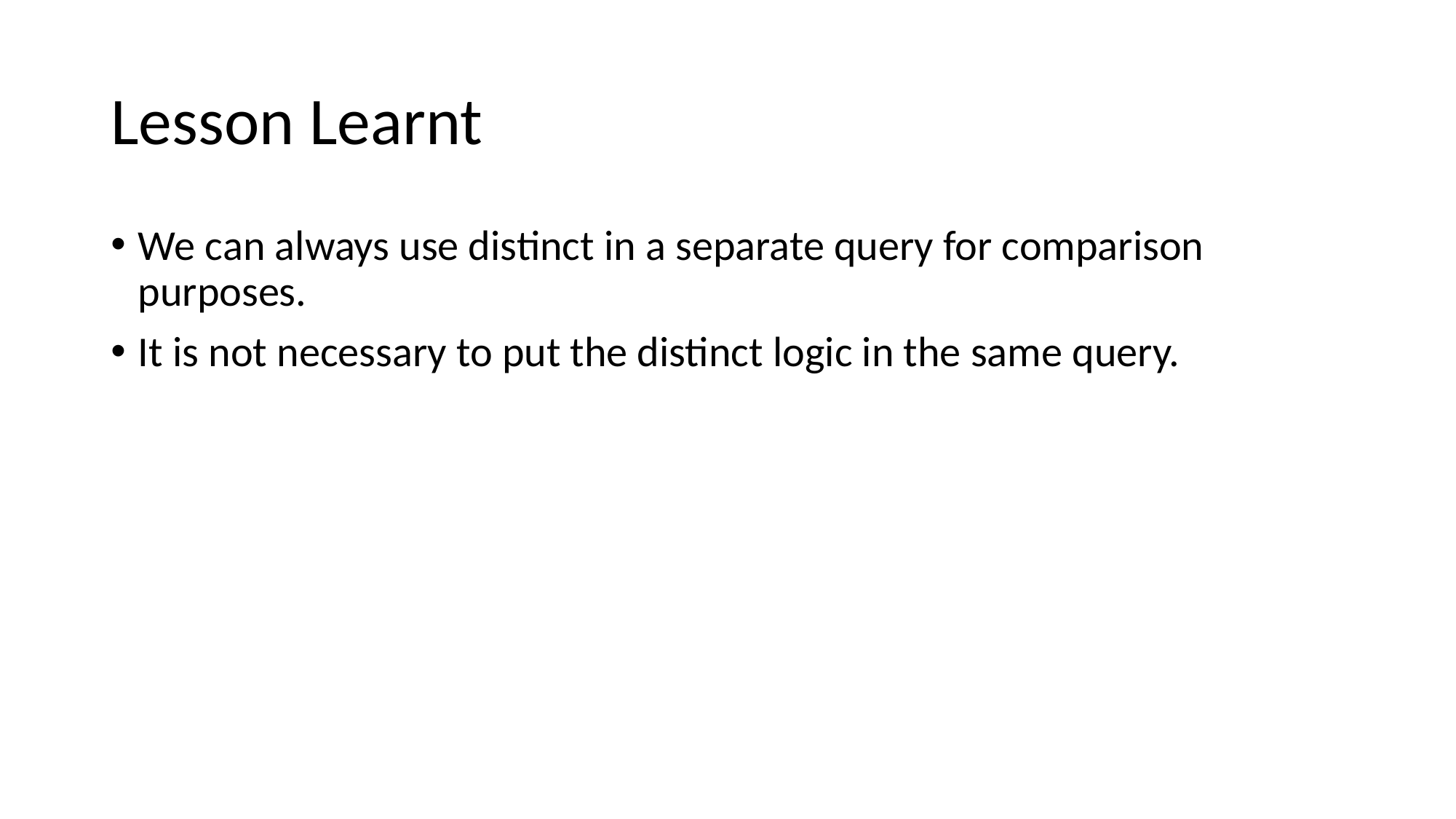

# Lesson Learnt
We can always use distinct in a separate query for comparison purposes.
It is not necessary to put the distinct logic in the same query.